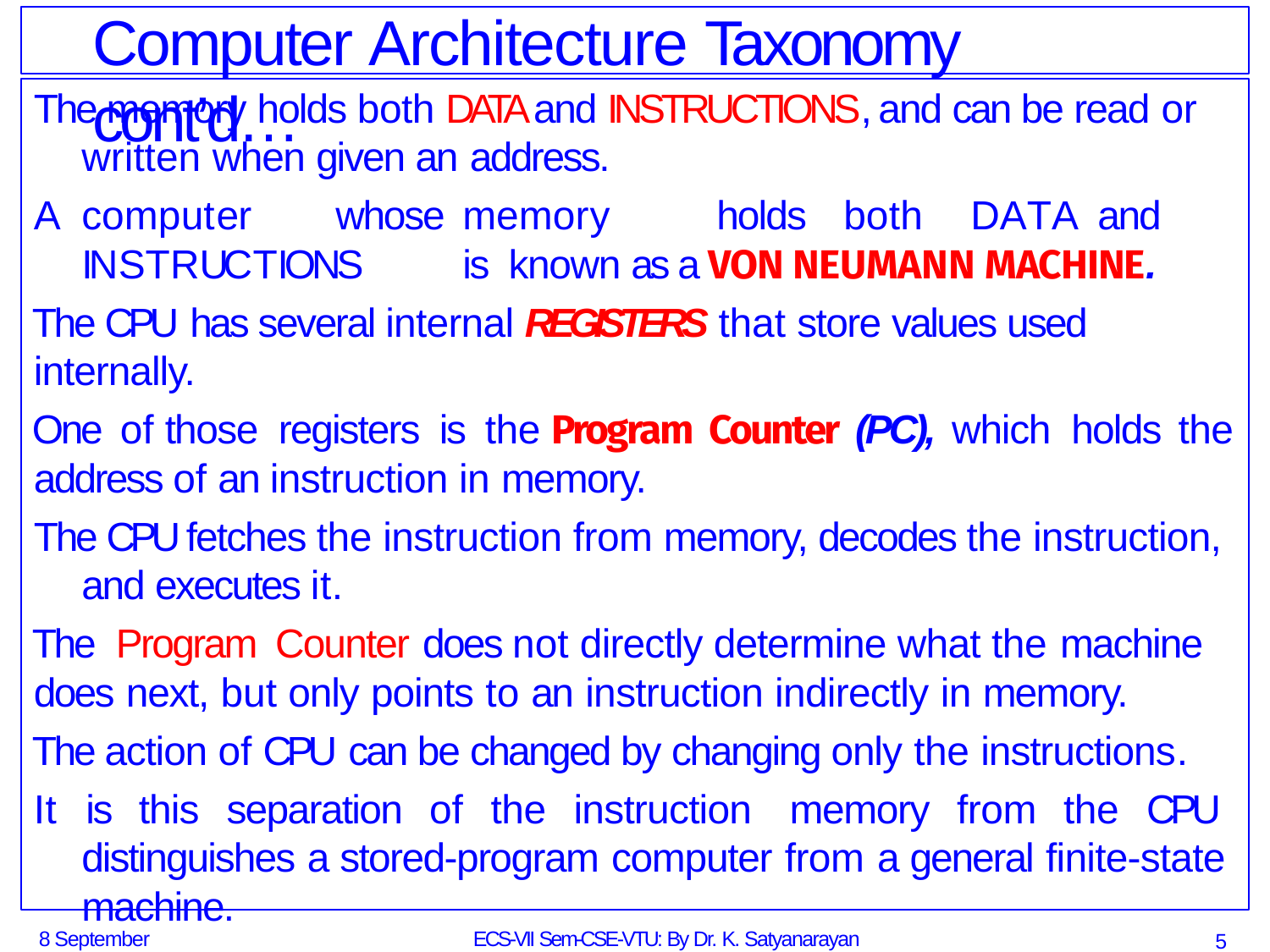

# Computer Architecture Taxonomy cont’d…

The memory holds both DATA and INSTRUCTIONS, and can be read or
written when given an address.
A	computer	whose	memory	holds	both	DATA	and	INSTRUCTIONS	is  known as a VON NEUMANN MACHINE.
The CPU  has several internal REGISTERS  that store values used internally.
One  of those  registers  is  the Program  Counter  (PC),  which  holds the
address of an instruction in memory.
The CPU fetches the instruction from memory, decodes the instruction,  and executes it.
The  Program Counter	does not directly determine what the machine
does next, but only points to an instruction indirectly in memory.
The action of CPU  can be changed by changing only the instructions	.
It is this separation of the instruction memory from the CPU  distinguishes a stored-program computer from a general finite-state  machine.
8 September 2014
ECS-VII Sem-CSE-VTU: By Dr. K. Satyanarayan Reddy
5